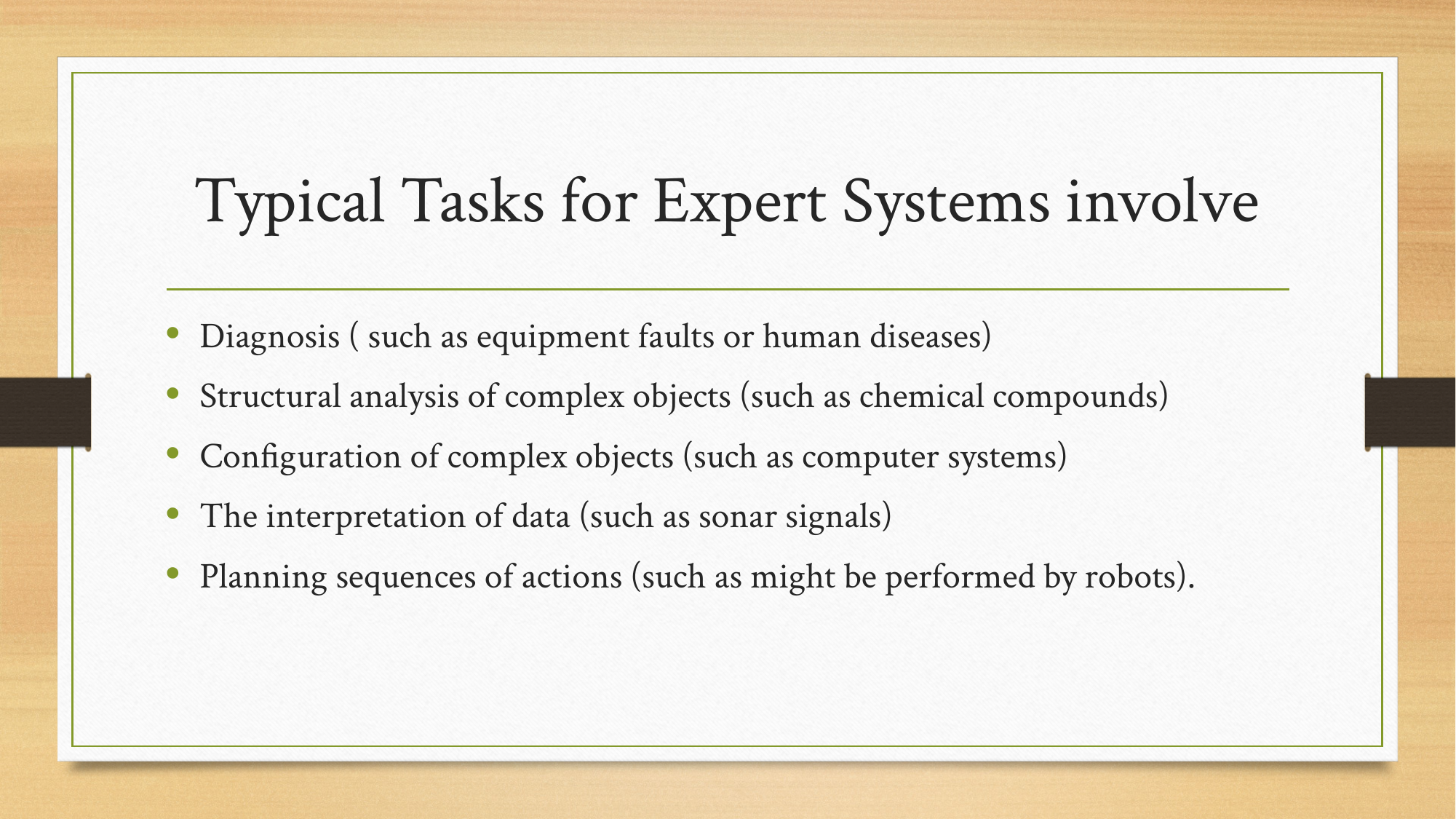

# Typical Tasks for Expert Systems involve
Diagnosis ( such as equipment faults or human diseases)
Structural analysis of complex objects (such as chemical compounds)
Configuration of complex objects (such as computer systems)
The interpretation of data (such as sonar signals)
Planning sequences of actions (such as might be performed by robots).